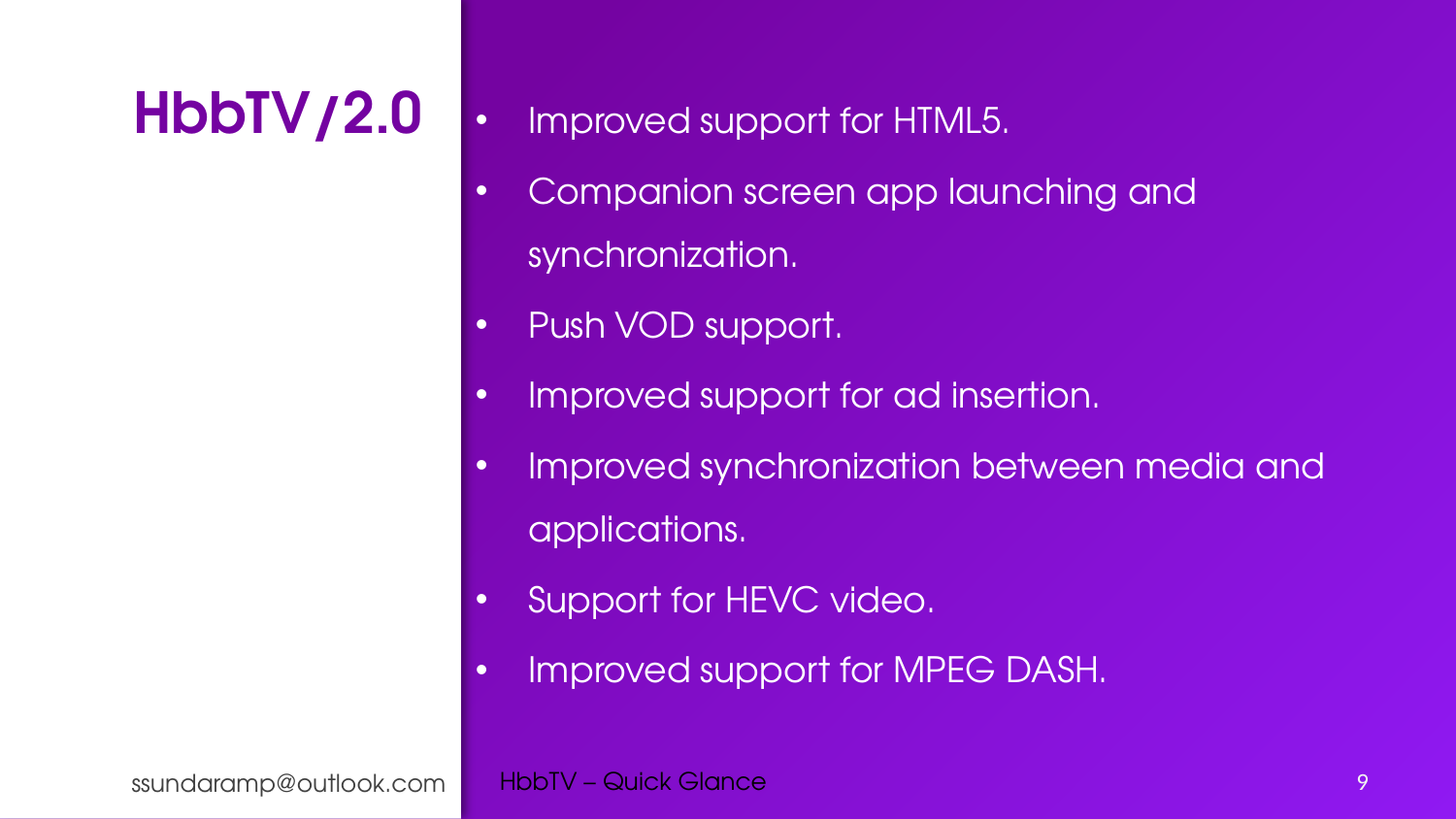

# HbbTV/2.0
Improved support for HTML5.
Companion screen app launching and synchronization.
Push VOD support.
Improved support for ad insertion.
Improved synchronization between media and applications.
Support for HEVC video.
Improved support for MPEG DASH.
HbbTV – Quick Glance
9